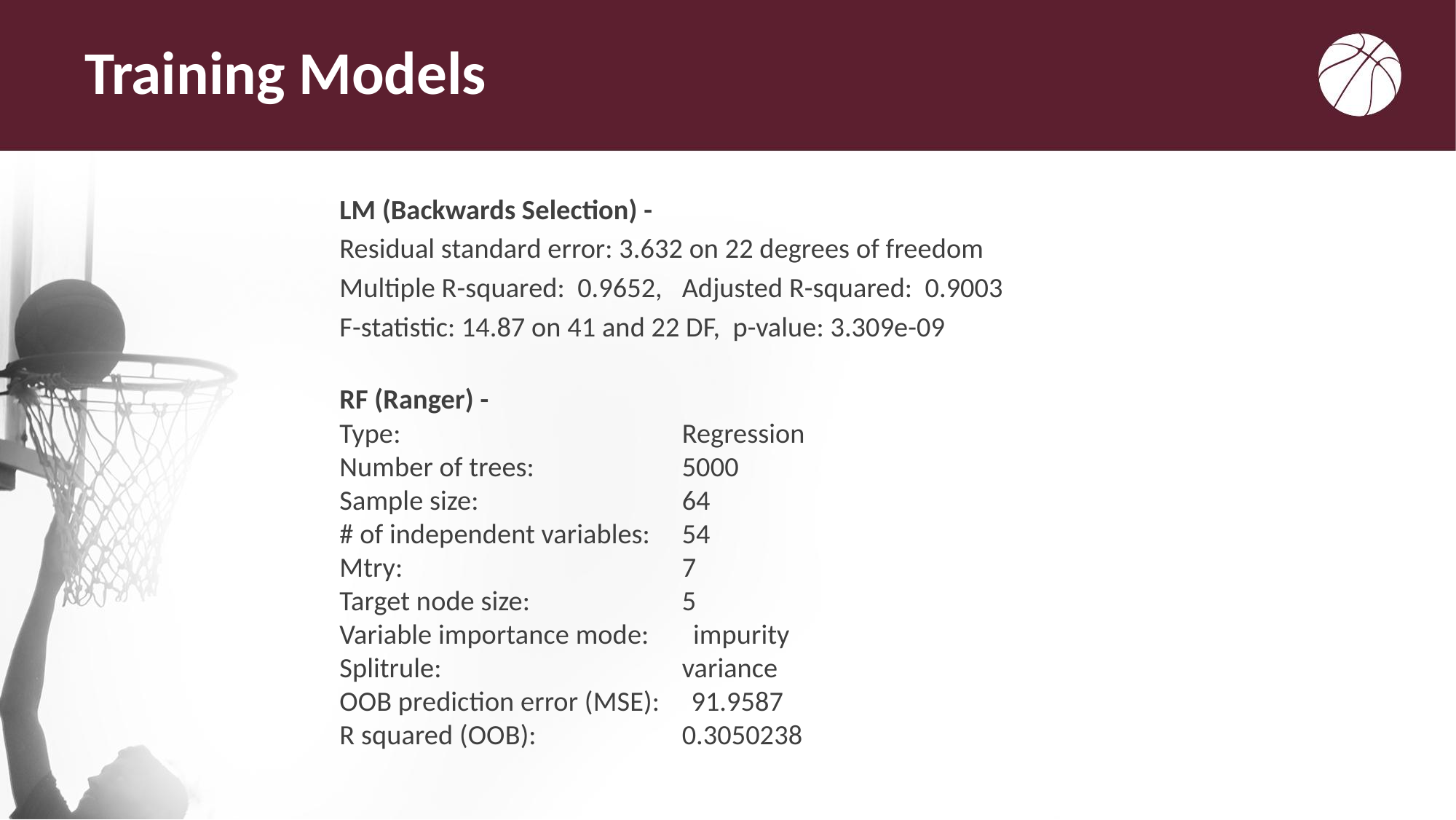

# Training Models
LM (Backwards Selection) -
Residual standard error: 3.632 on 22 degrees of freedom
Multiple R-squared:  0.9652,	Adjusted R-squared:  0.9003
F-statistic: 14.87 on 41 and 22 DF,  p-value: 3.309e-09

RF (Ranger) -
Type:                             			Regression
Number of trees:                  	5000
Sample size:                      		64
# of independent variables:  	54
Mtry:                             			7
Target node size:                 		5
Variable importance mode:       impurity
Splitrule:                        		variance
OOB prediction error (MSE):     91.9587
R squared (OOB):                  	0.3050238